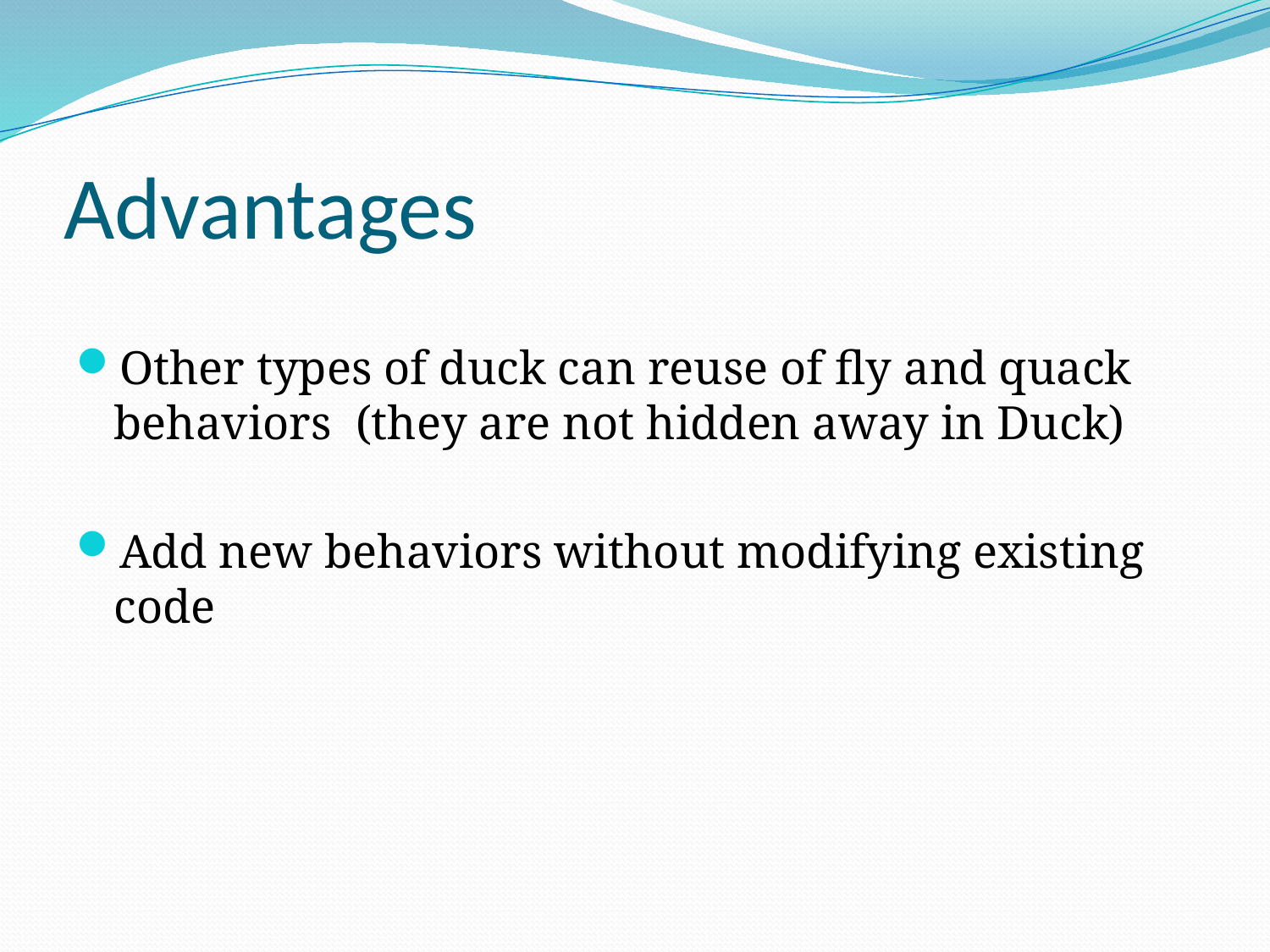

# Advantages

Other types of duck can reuse of fly and quack behaviors  (they are not hidden away in Duck)

Add new behaviors without modifying existing code